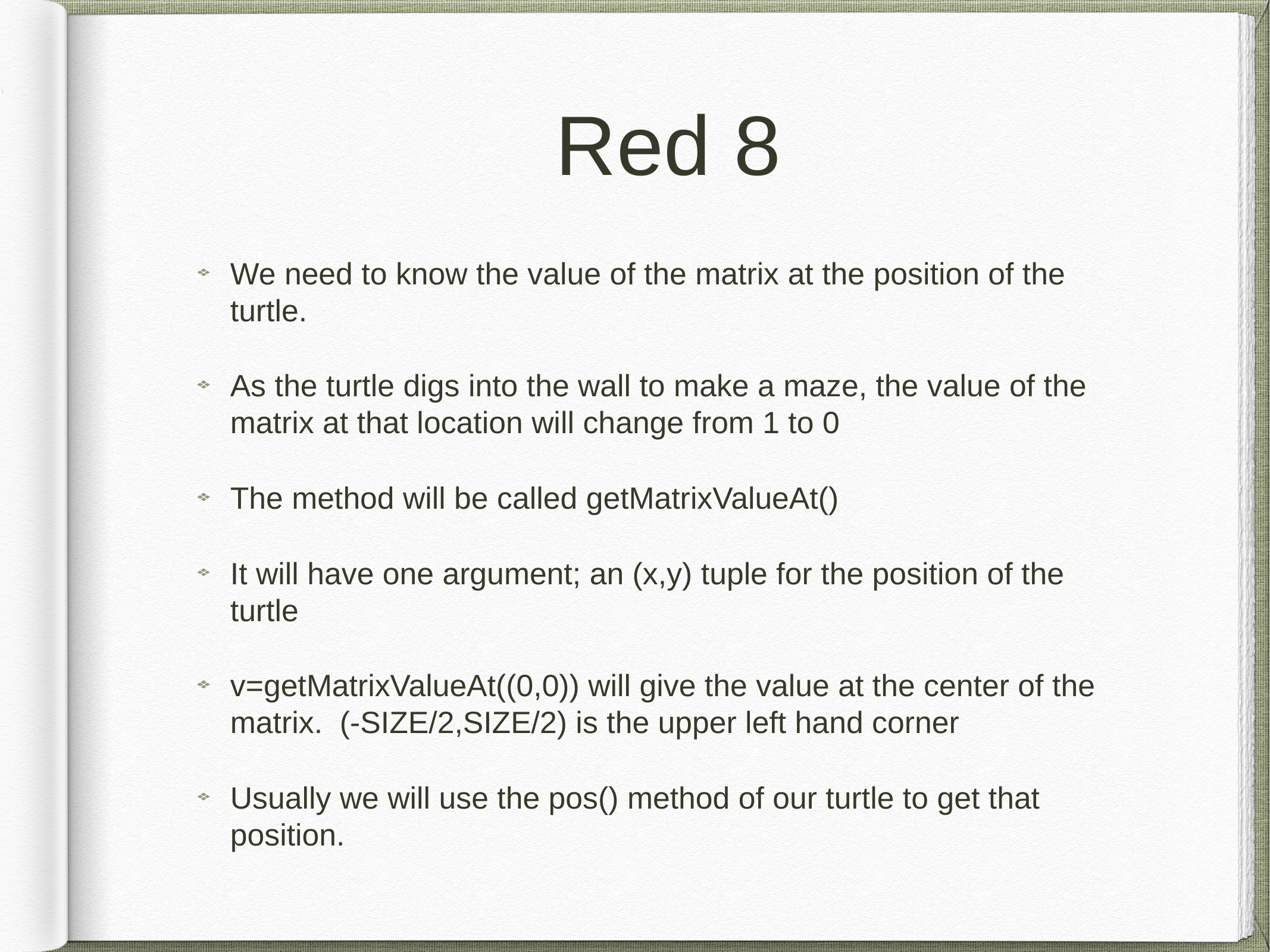

# Red 8
We need to know the value of the matrix at the position of the turtle.
As the turtle digs into the wall to make a maze, the value of the matrix at that location will change from 1 to 0
The method will be called getMatrixValueAt()
It will have one argument; an (x,y) tuple for the position of the turtle
v=getMatrixValueAt((0,0)) will give the value at the center of the matrix.  (-SIZE/2,SIZE/2) is the upper left hand corner
Usually we will use the pos() method of our turtle to get that position.